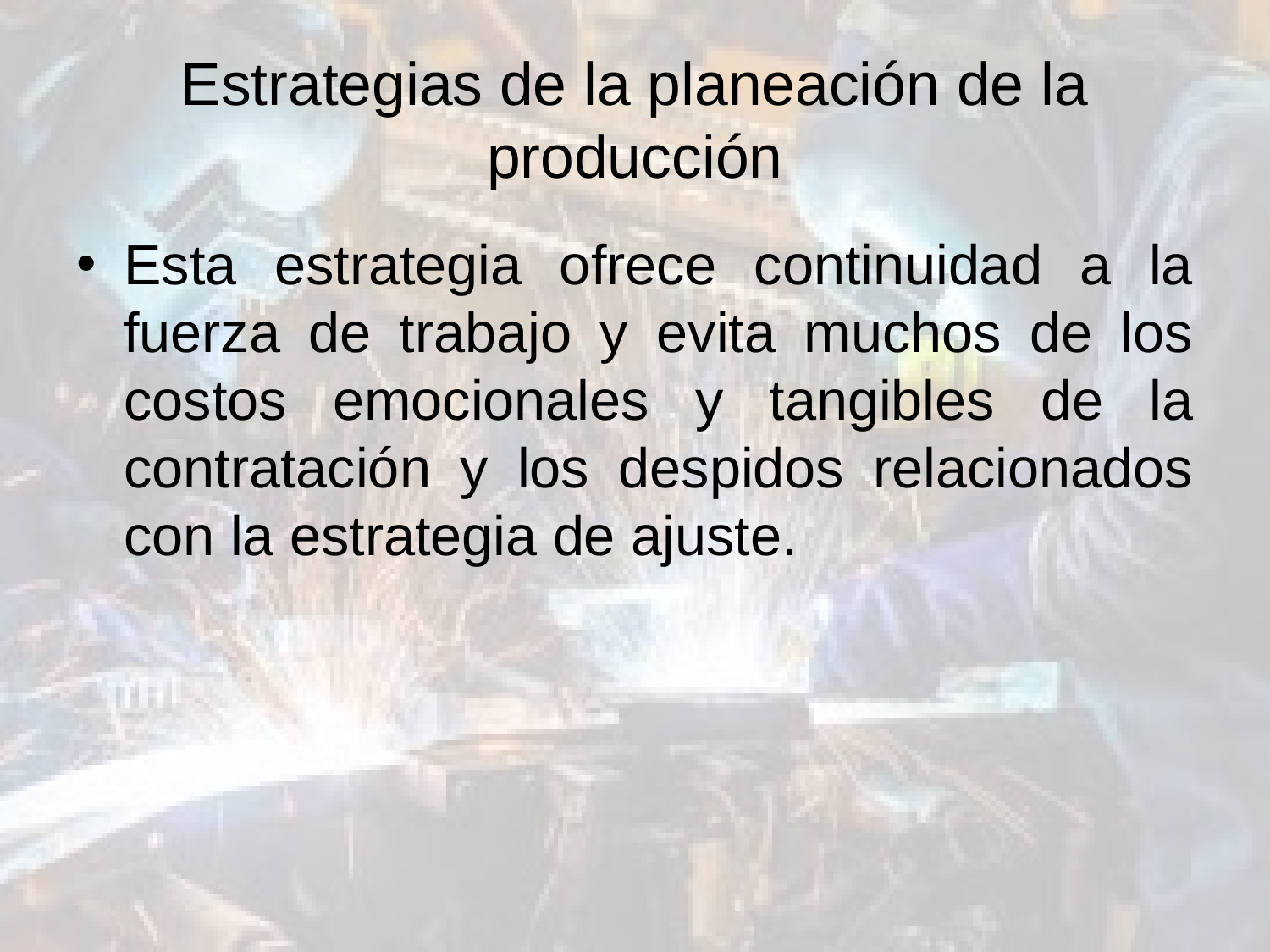

# Estrategias de la planeación de la producción
Esta estrategia ofrece continuidad a la fuerza de trabajo y evita muchos de los costos emocionales y tangibles de la contratación y los despidos relacionados con la estrategia de ajuste.